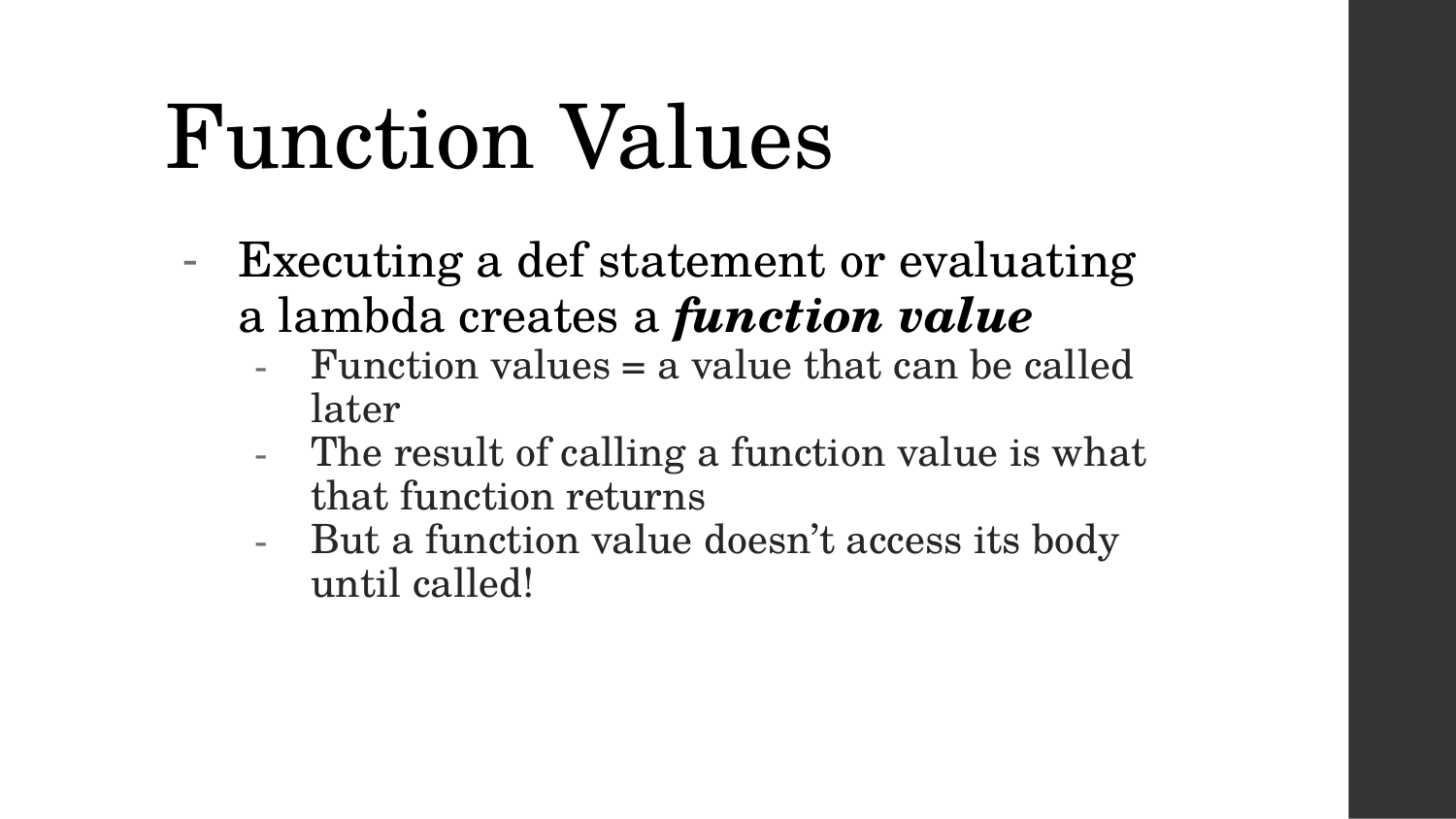

# Function Values
Executing a def statement or evaluating a lambda creates a function value
Function values = a value that can be called later
The result of calling a function value is what that function returns
But a function value doesn’t access its body until called!